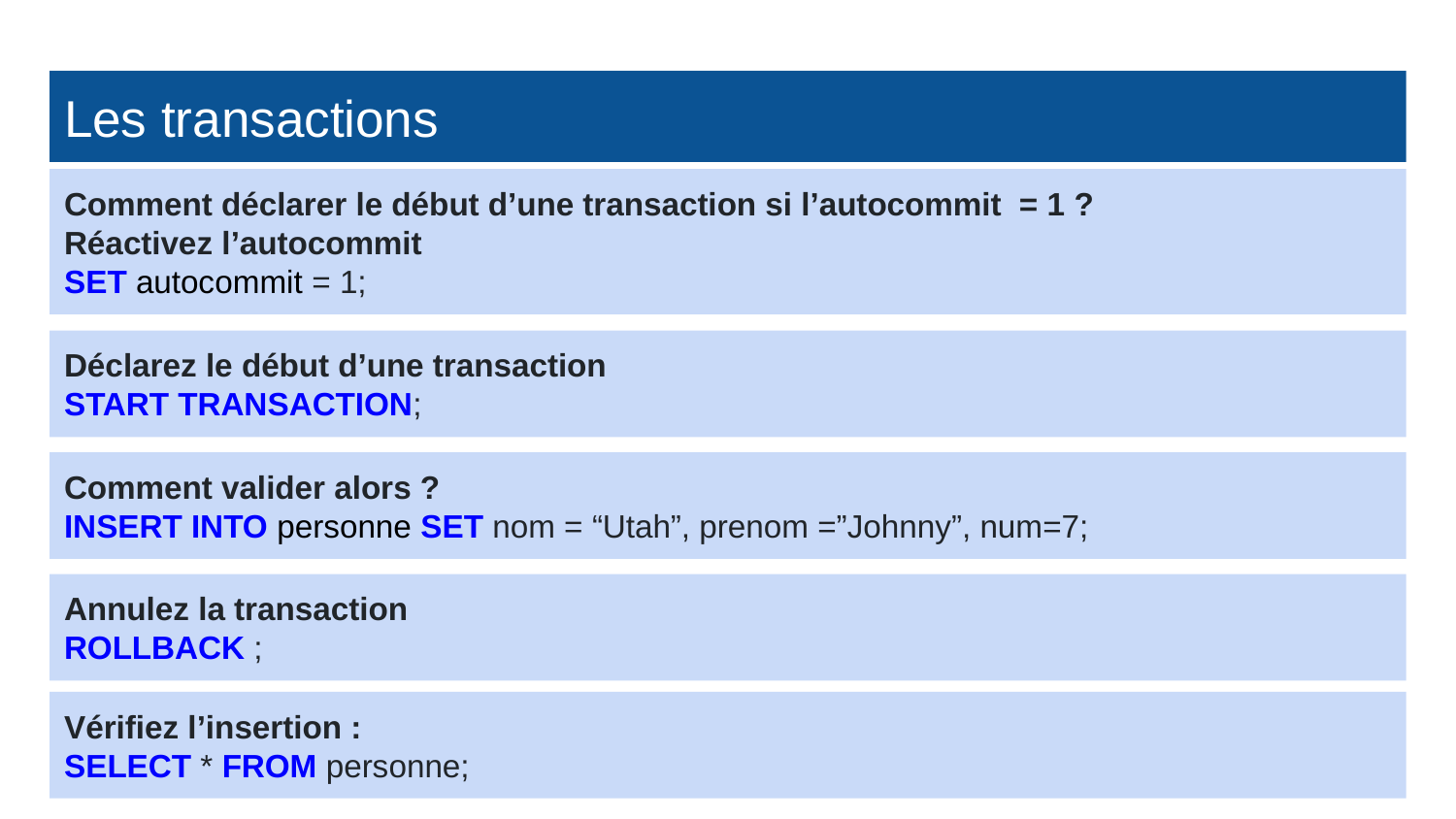

Les transactions
Comment déclarer le début d’une transaction si l’autocommit  = 1 ?
Réactivez l’autocommit
SET autocommit = 1;
Déclarez le début d’une transaction
START TRANSACTION;
Comment valider alors ?
INSERT INTO personne SET nom = “Utah”, prenom =”Johnny”, num=7;
Annulez la transaction
ROLLBACK ;
Vérifiez l’insertion :
SELECT * FROM personne;